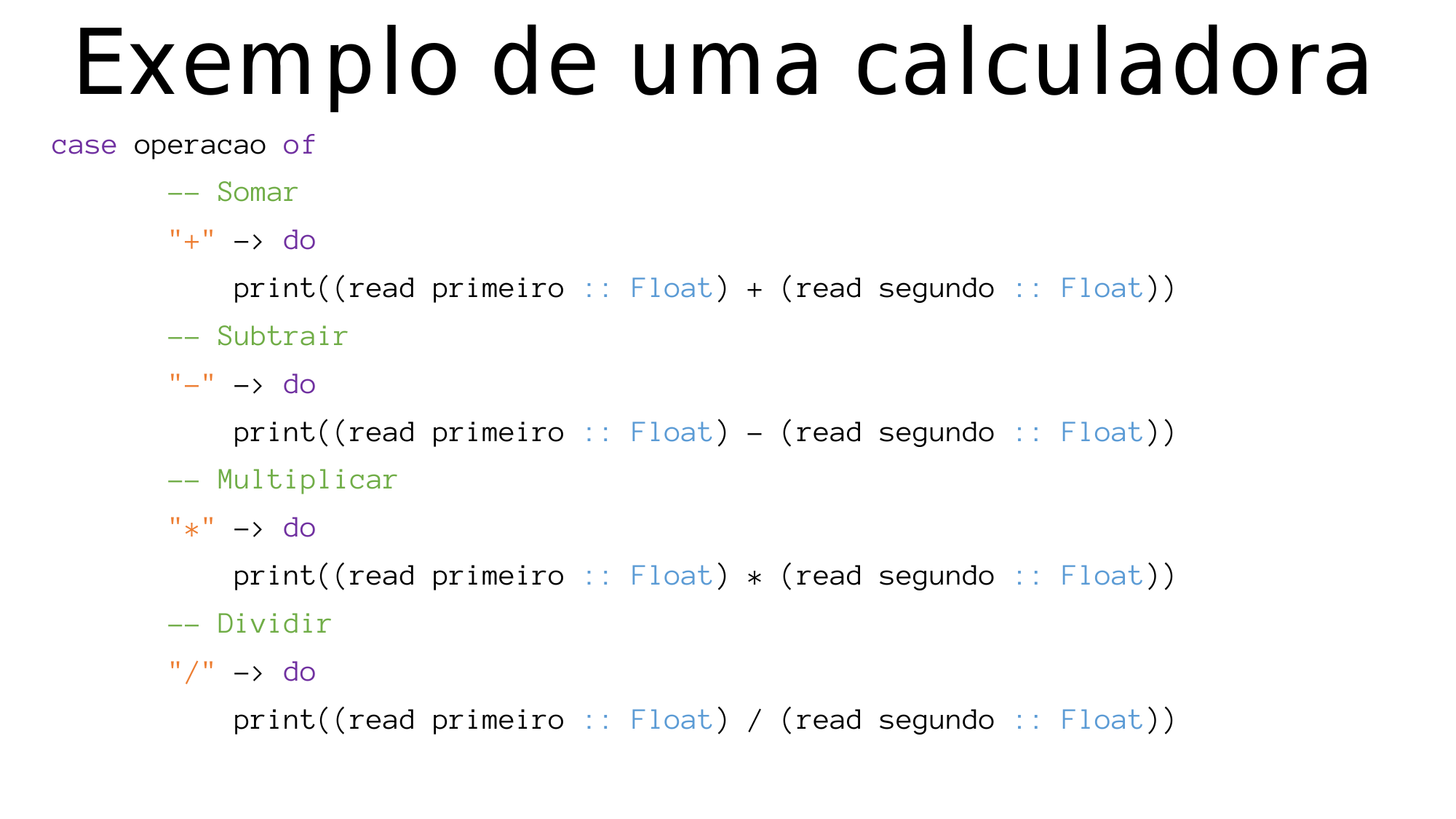

# Exemplo de uma calculadora
 case operacao of
        -- Somar
        "+" -> do
            print((read primeiro :: Float) + (read segundo :: Float))
        -- Subtrair
        "-" -> do
            print((read primeiro :: Float) - (read segundo :: Float))
        -- Multiplicar
        "*" -> do
            print((read primeiro :: Float) * (read segundo :: Float))
        -- Dividir
        "/" -> do
            print((read primeiro :: Float) / (read segundo :: Float))